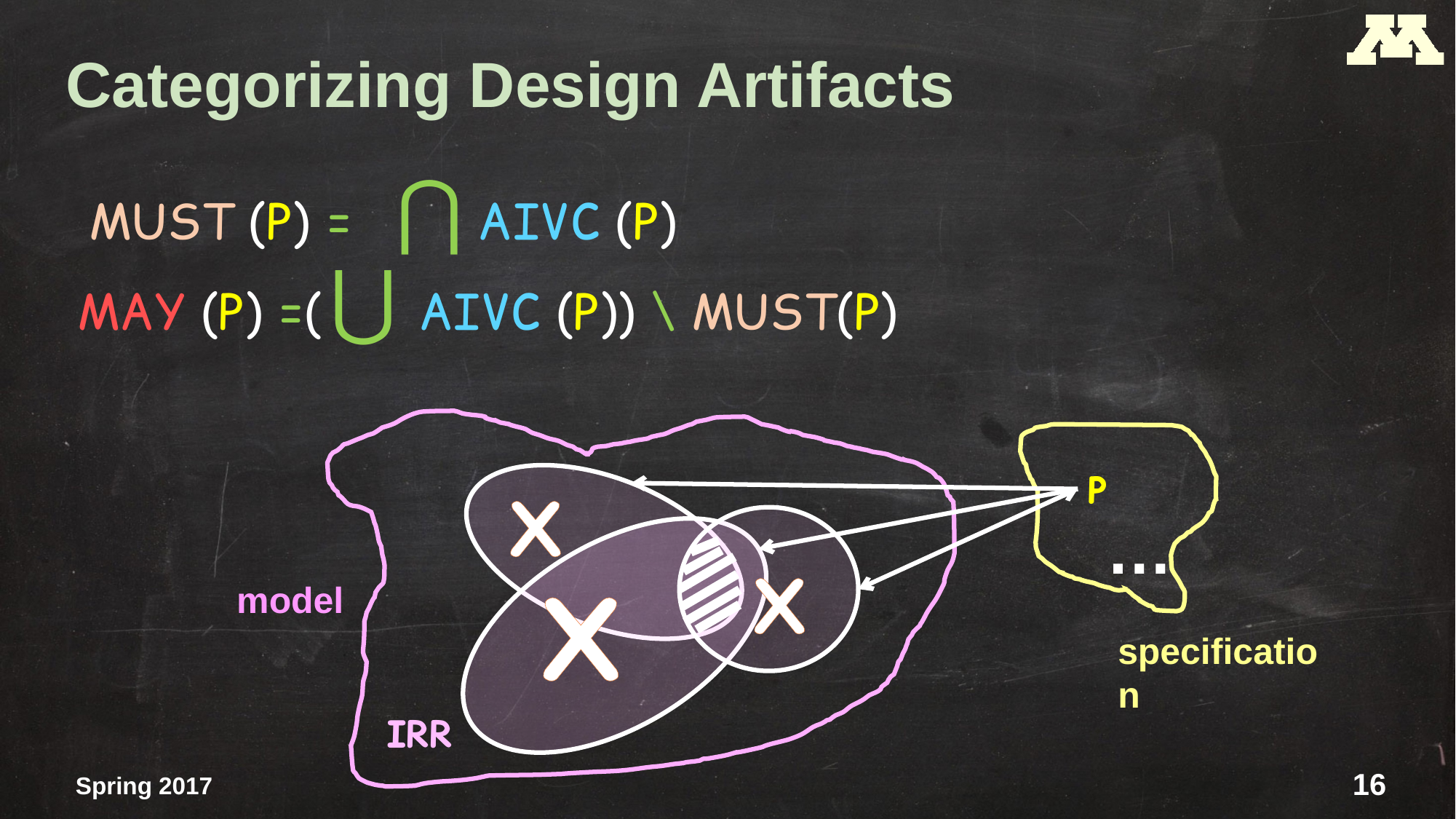

# Categorizing Design Artifacts
MUST (P) =   ⋂ AIVC (P)
MAY (P) =( ⋃  AIVC (P)) \ MUST(P)

P

X

…

X
X
model
specification
IRR
Spring 2017
16